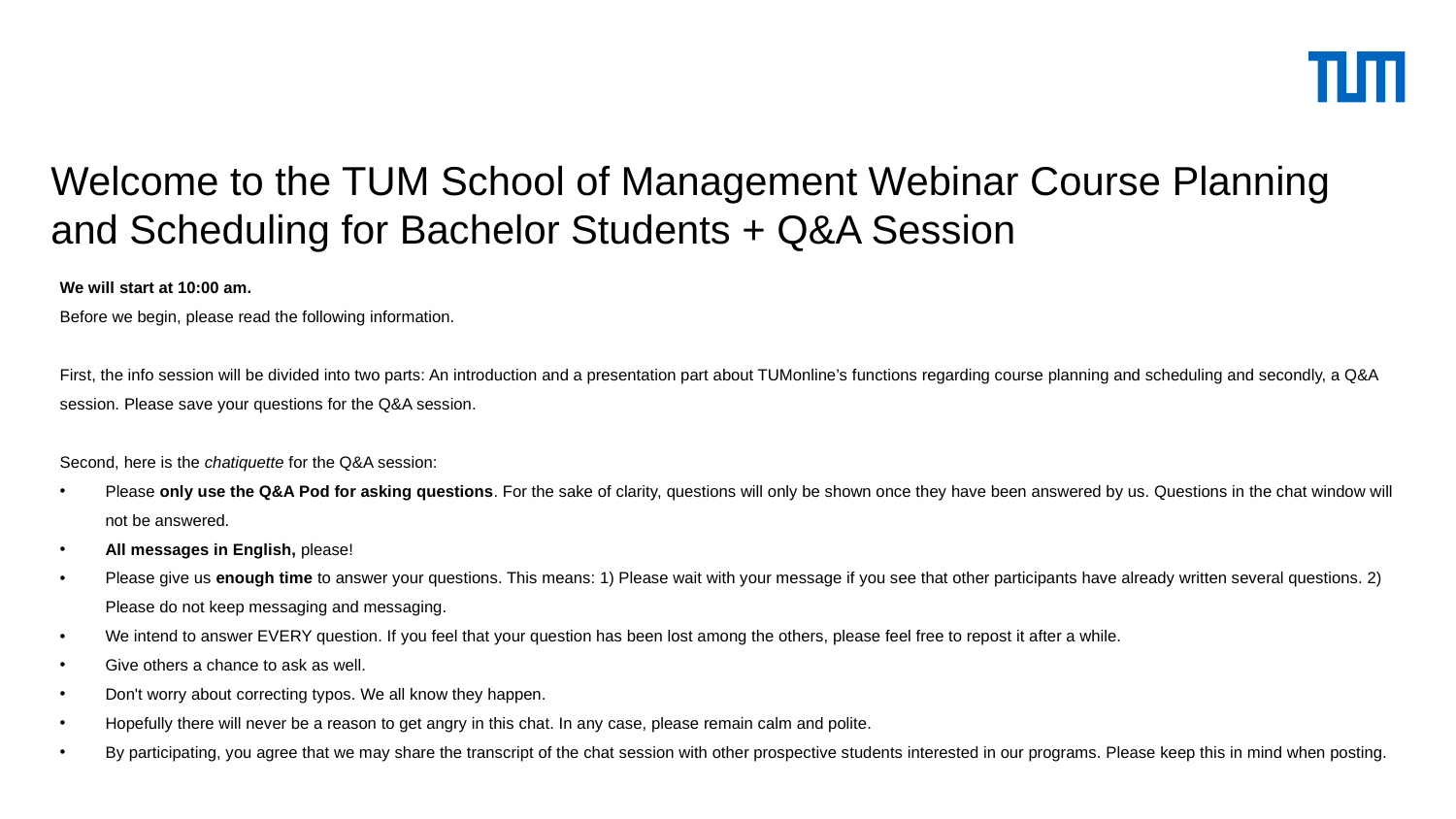

# Welcome to the TUM School of Management Webinar Course Planning and Scheduling for Bachelor Students + Q&A Session
We will start at 10:00 am.
Before we begin, please read the following information.

First, the info session will be divided into two parts: An introduction and a presentation part about TUMonline’s functions regarding course planning and scheduling and secondly, a Q&A session. Please save your questions for the Q&A session.

Second, here is the chatiquette for the Q&A session:
Please only use the Q&A Pod for asking questions. For the sake of clarity, questions will only be shown once they have been answered by us. Questions in the chat window will not be answered.
All messages in English, please!
Please give us enough time to answer your questions. This means: 1) Please wait with your message if you see that other participants have already written several questions. 2) Please do not keep messaging and messaging.
We intend to answer EVERY question. If you feel that your question has been lost among the others, please feel free to repost it after a while.
Give others a chance to ask as well.
Don't worry about correcting typos. We all know they happen.
Hopefully there will never be a reason to get angry in this chat. In any case, please remain calm and polite.
By participating, you agree that we may share the transcript of the chat session with other prospective students interested in our programs. Please keep this in mind when posting.